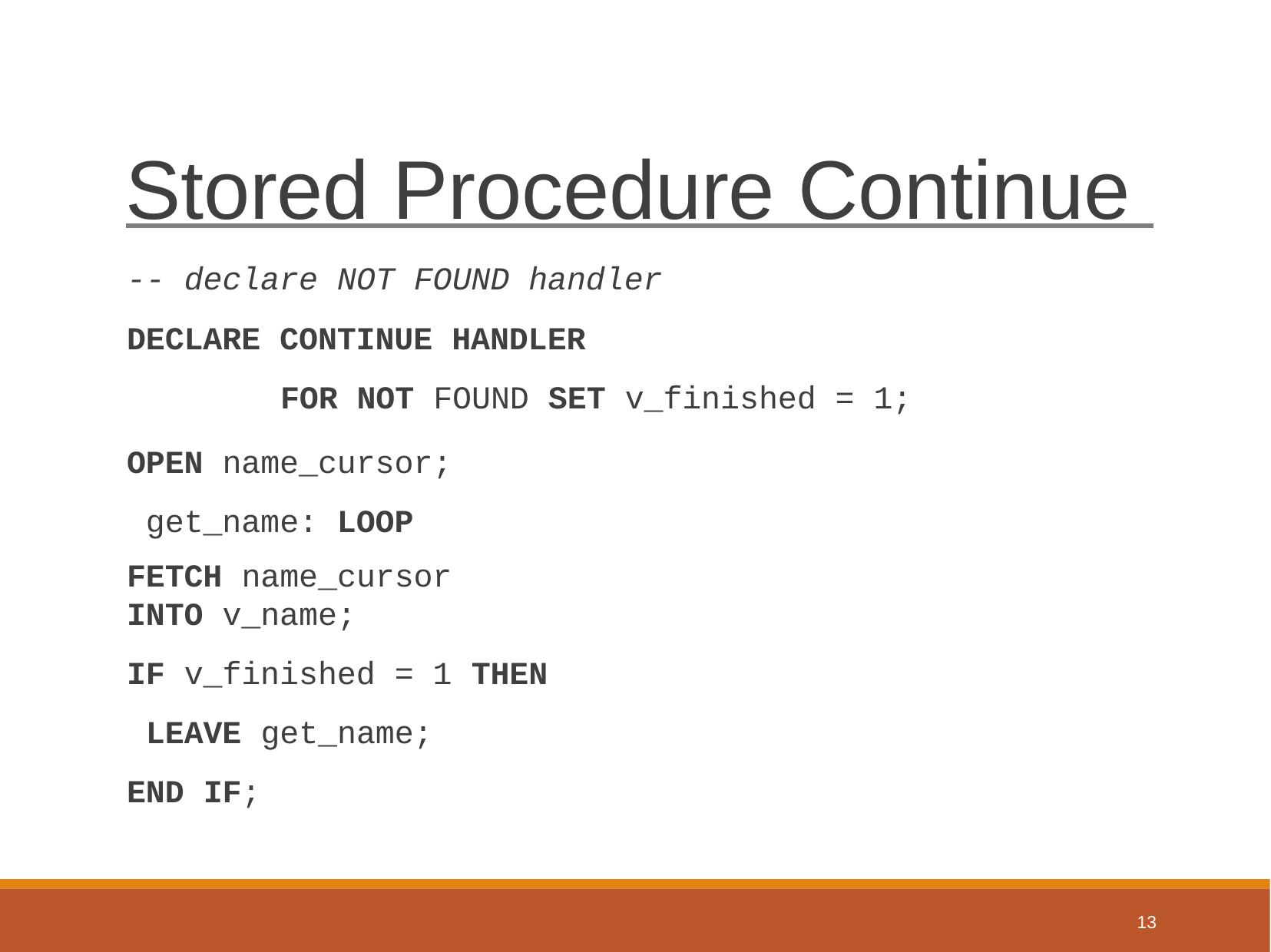

# Stored Procedure Continue
-- declare NOT FOUND handler
DECLARE CONTINUE HANDLER
FOR NOT FOUND SET v_finished = 1;
OPEN name_cursor;  get_name: LOOP
FETCH name_cursor INTO v_name;
IF v_finished = 1 THEN  LEAVE get_name;
END IF;
13